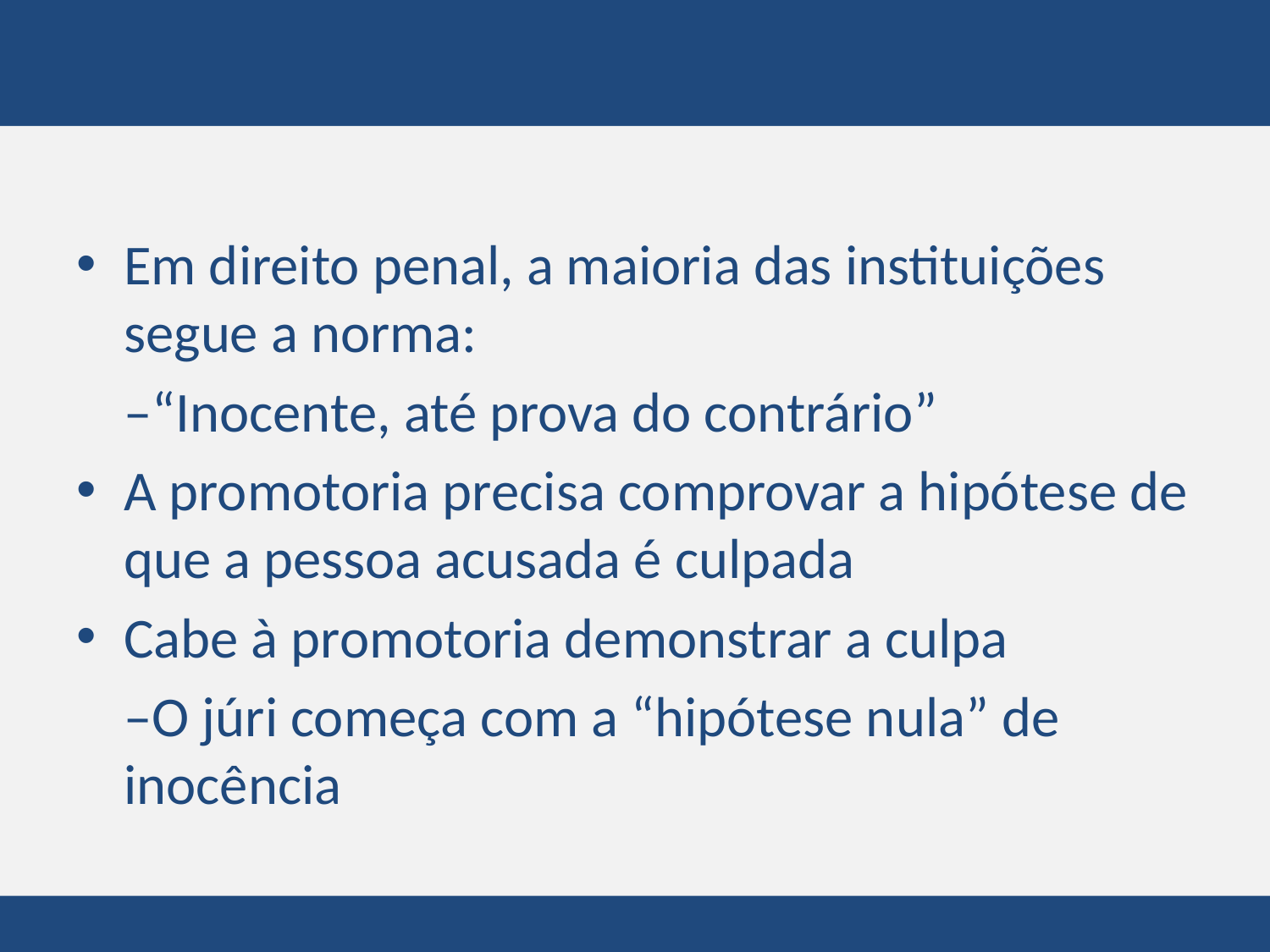

Em direito penal, a maioria das instituições segue a norma:
	–“Inocente, até prova do contrário”
A promotoria precisa comprovar a hipótese de que a pessoa acusada é culpada
Cabe à promotoria demonstrar a culpa
	–O júri começa com a “hipótese nula” de inocência